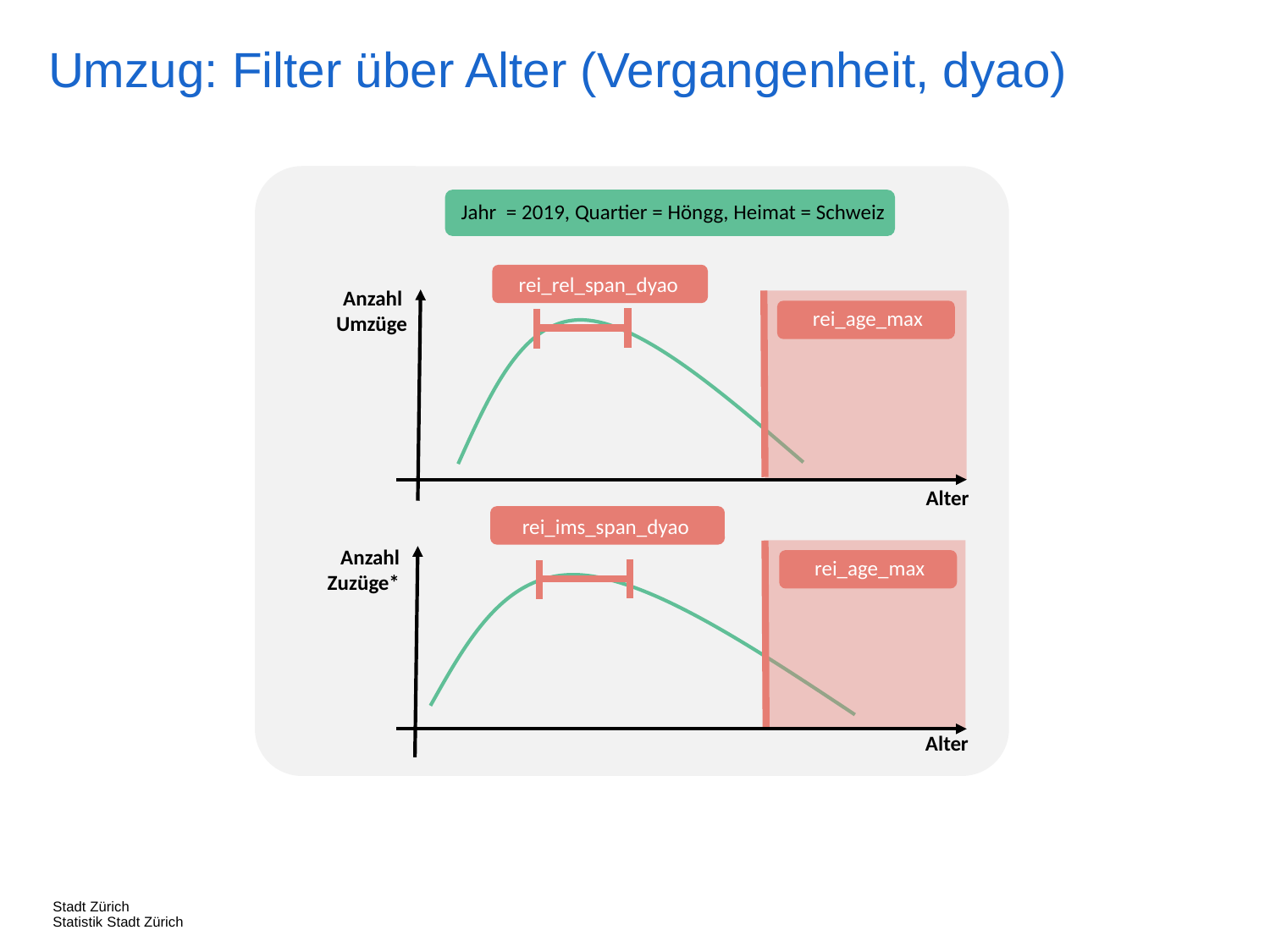

Umzug: Filter über Alter (Vergangenheit, dyao)

Jahr  = 2019, Quartier = Höngg, Heimat = Schweiz

rei_rel_span_dyao
Anzahl
Umzüge

rei_age_max

Alter

rei_ims_span_dyao
Anzahl Zuzüge*

rei_age_max

Alter
Stadt Zürich
Statistik Stadt Zürich